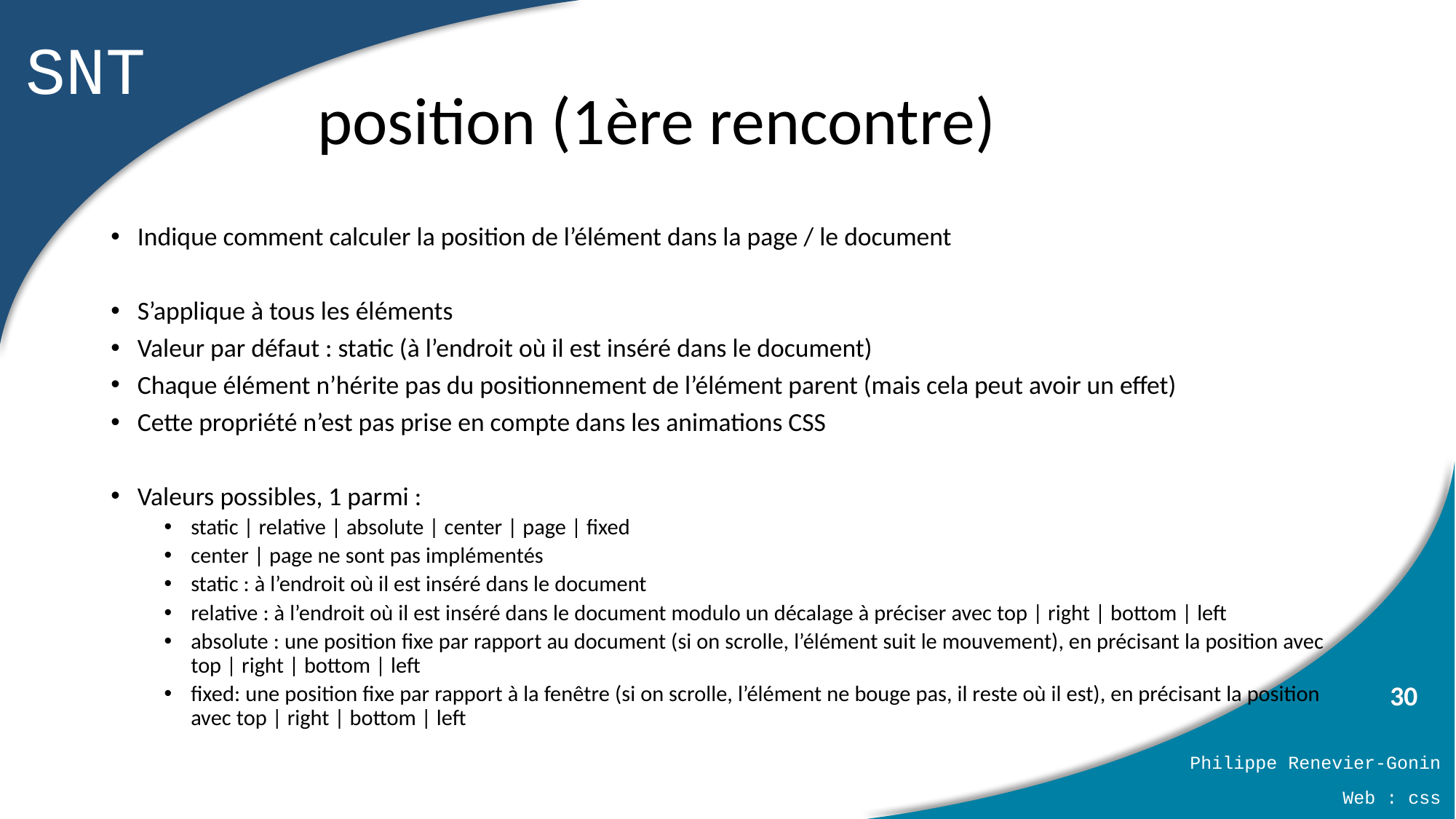

# position (1ère rencontre)
Indique comment calculer la position de l’élément dans la page / le document

S’applique à tous les éléments
Valeur par défaut : static (à l’endroit où il est inséré dans le document)
Chaque élément n’hérite pas du positionnement de l’élément parent (mais cela peut avoir un effet)
Cette propriété n’est pas prise en compte dans les animations CSS

Valeurs possibles, 1 parmi :
static | relative | absolute | center | page | fixed
center | page ne sont pas implémentés
static : à l’endroit où il est inséré dans le document
relative : à l’endroit où il est inséré dans le document modulo un décalage à préciser avec top | right | bottom | left
absolute : une position fixe par rapport au document (si on scrolle, l’élément suit le mouvement), en précisant la position avec top | right | bottom | left
fixed: une position fixe par rapport à la fenêtre (si on scrolle, l’élément ne bouge pas, il reste où il est), en précisant la position avec top | right | bottom | left